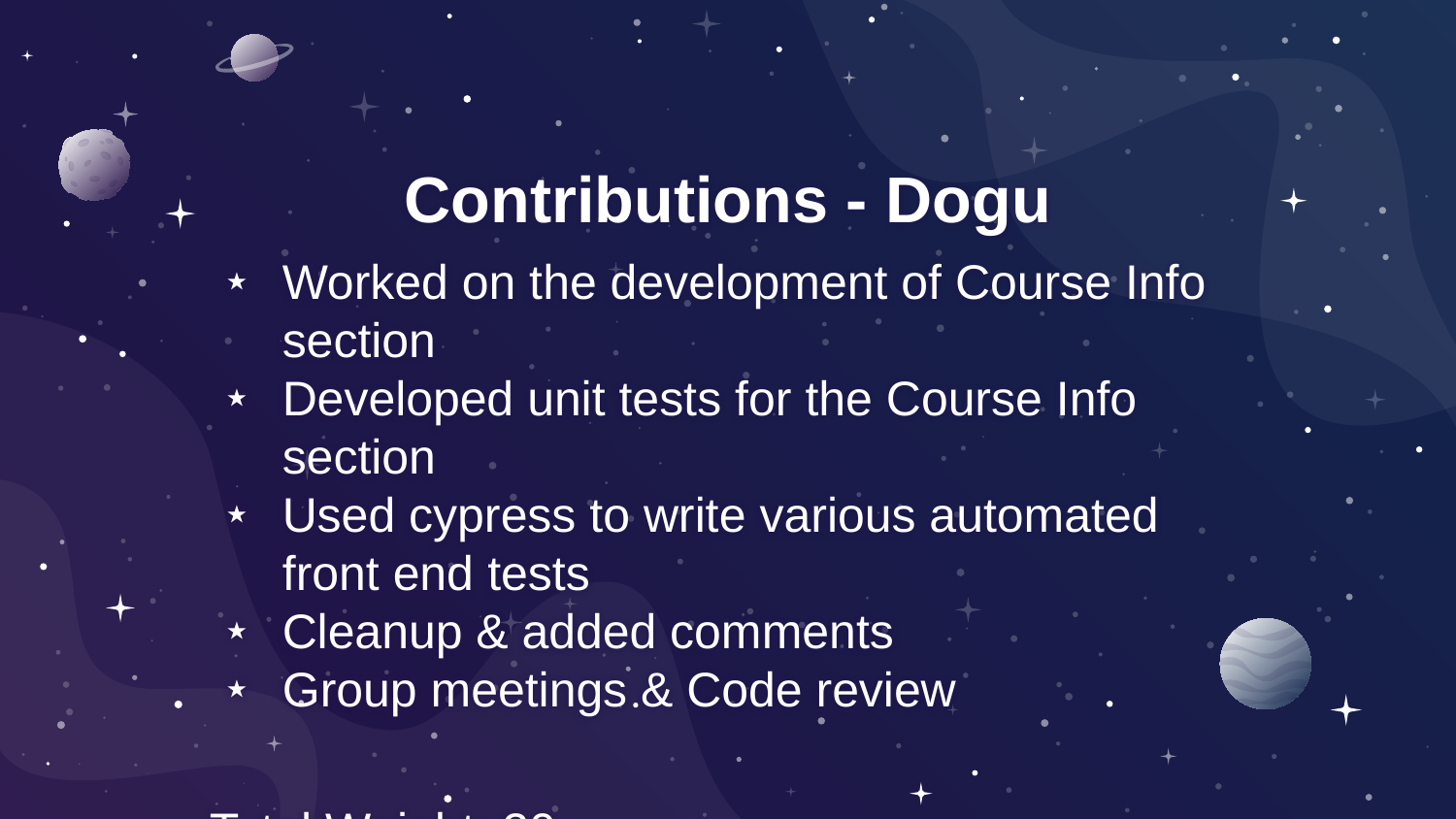

# Contributions - Dogu
Worked on the development of Course Info section
Developed unit tests for the Course Info section
Used cypress to write various automated front end tests
Cleanup & added comments
Group meetings & Code review

Total Weight: 20